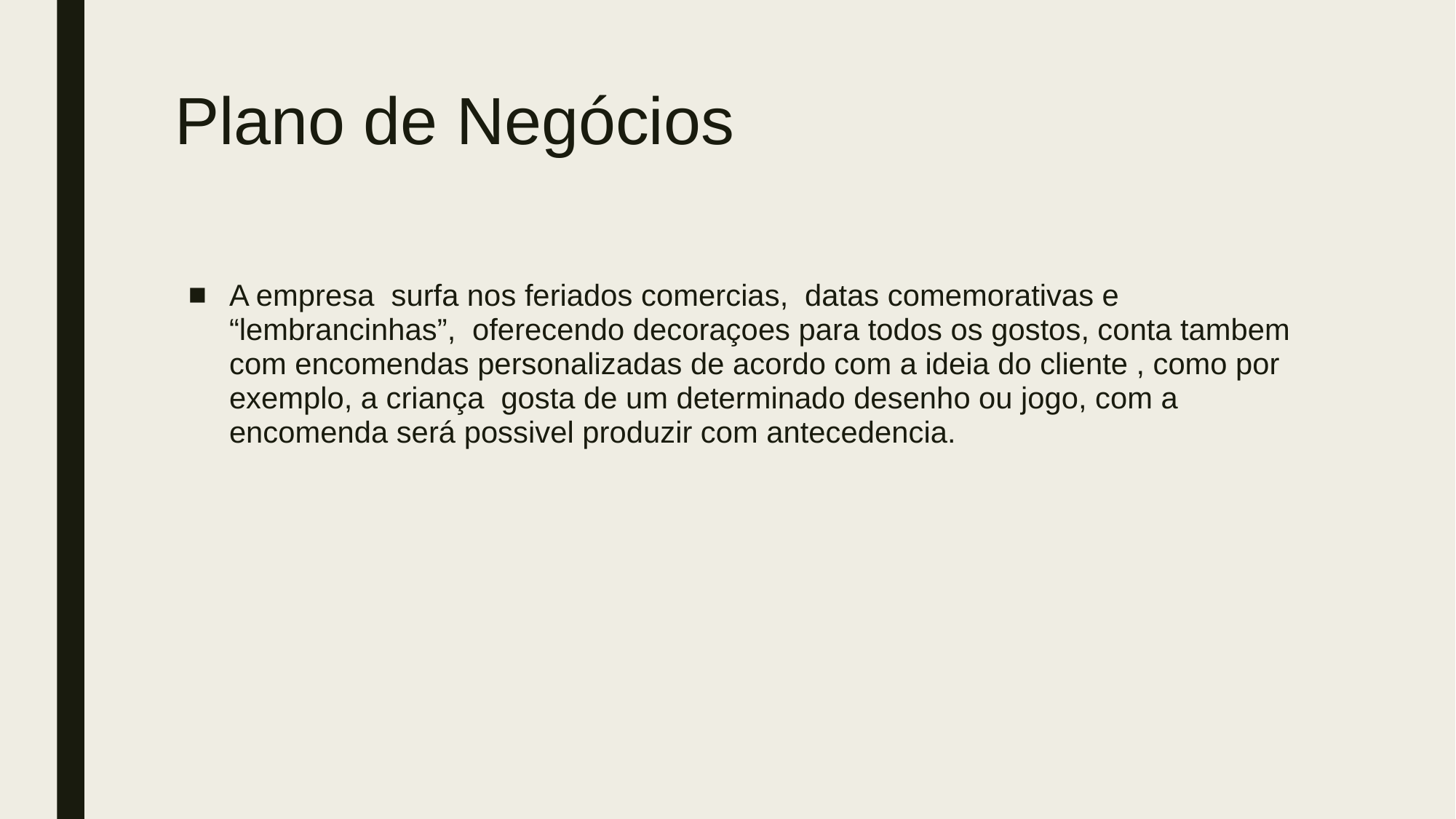

# Plano de Negócios
A empresa  surfa nos feriados comercias,  datas comemorativas e “lembrancinhas”,  oferecendo decoraçoes para todos os gostos, conta tambem com encomendas personalizadas de acordo com a ideia do cliente , como por exemplo, a criança  gosta de um determinado desenho ou jogo, com a encomenda será possivel produzir com antecedencia.